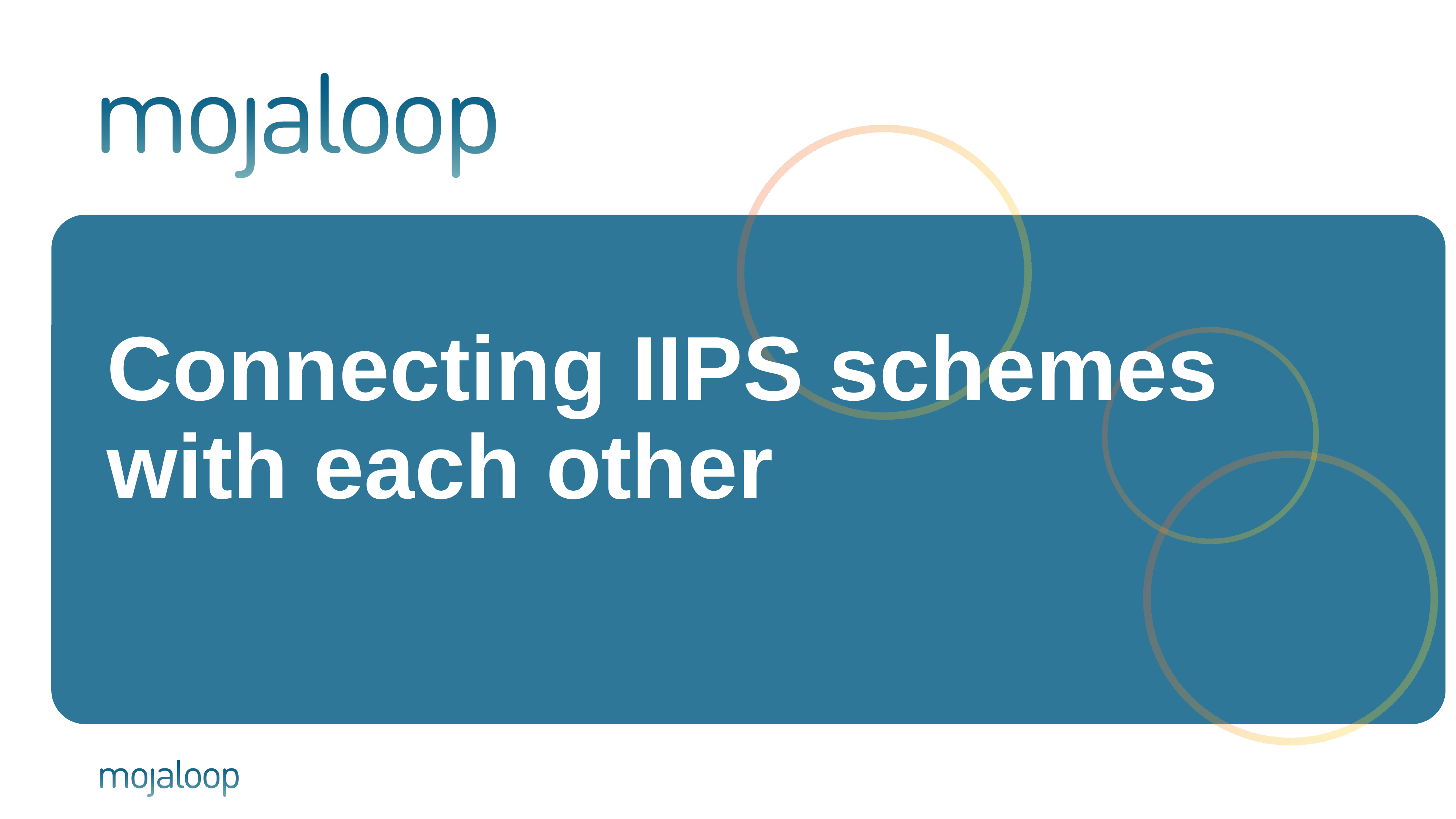

# Connecting IIPS schemes with each other
1